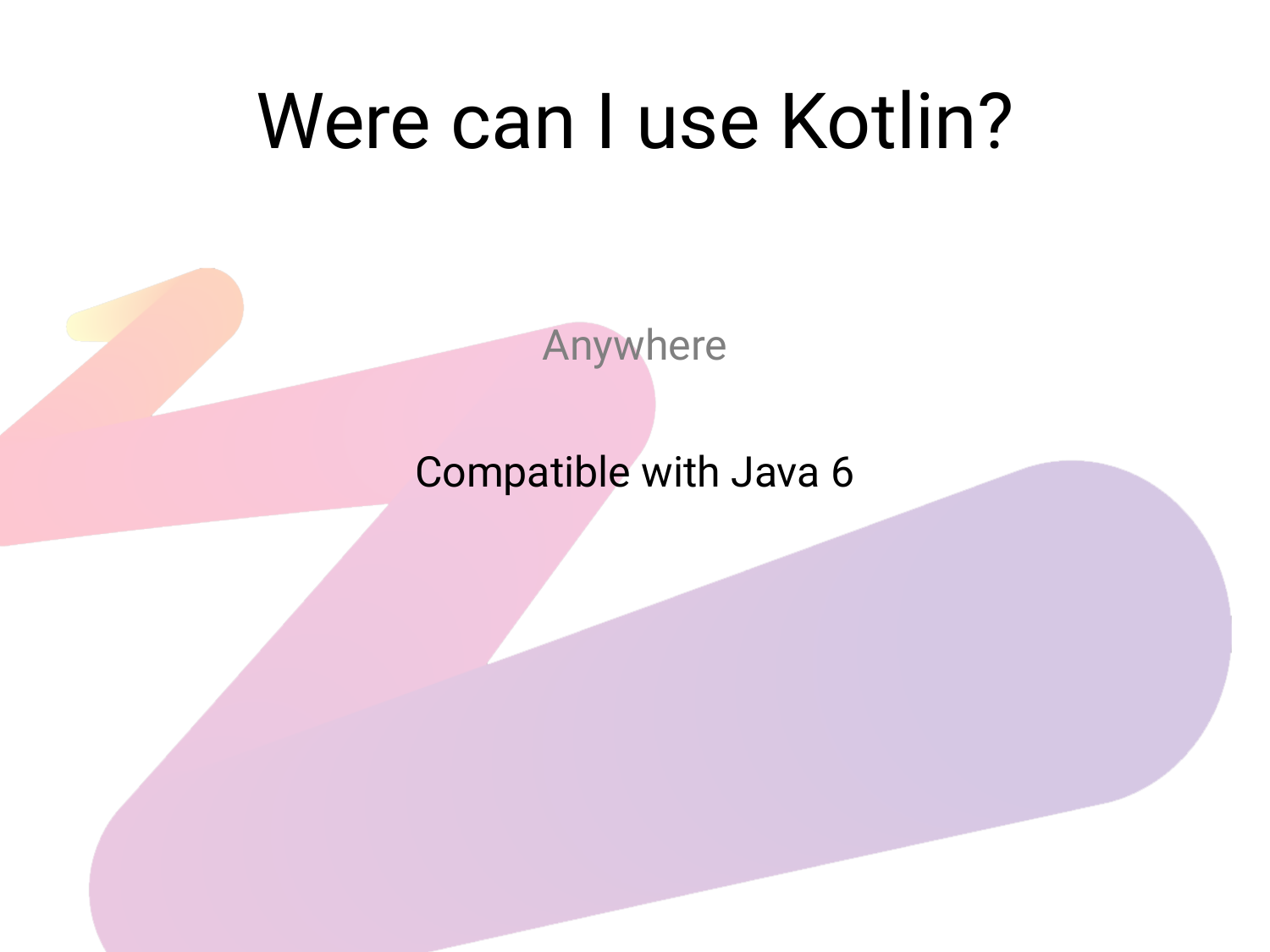

# Were can I use Kotlin?
Anywhere
Compatible with Java 6